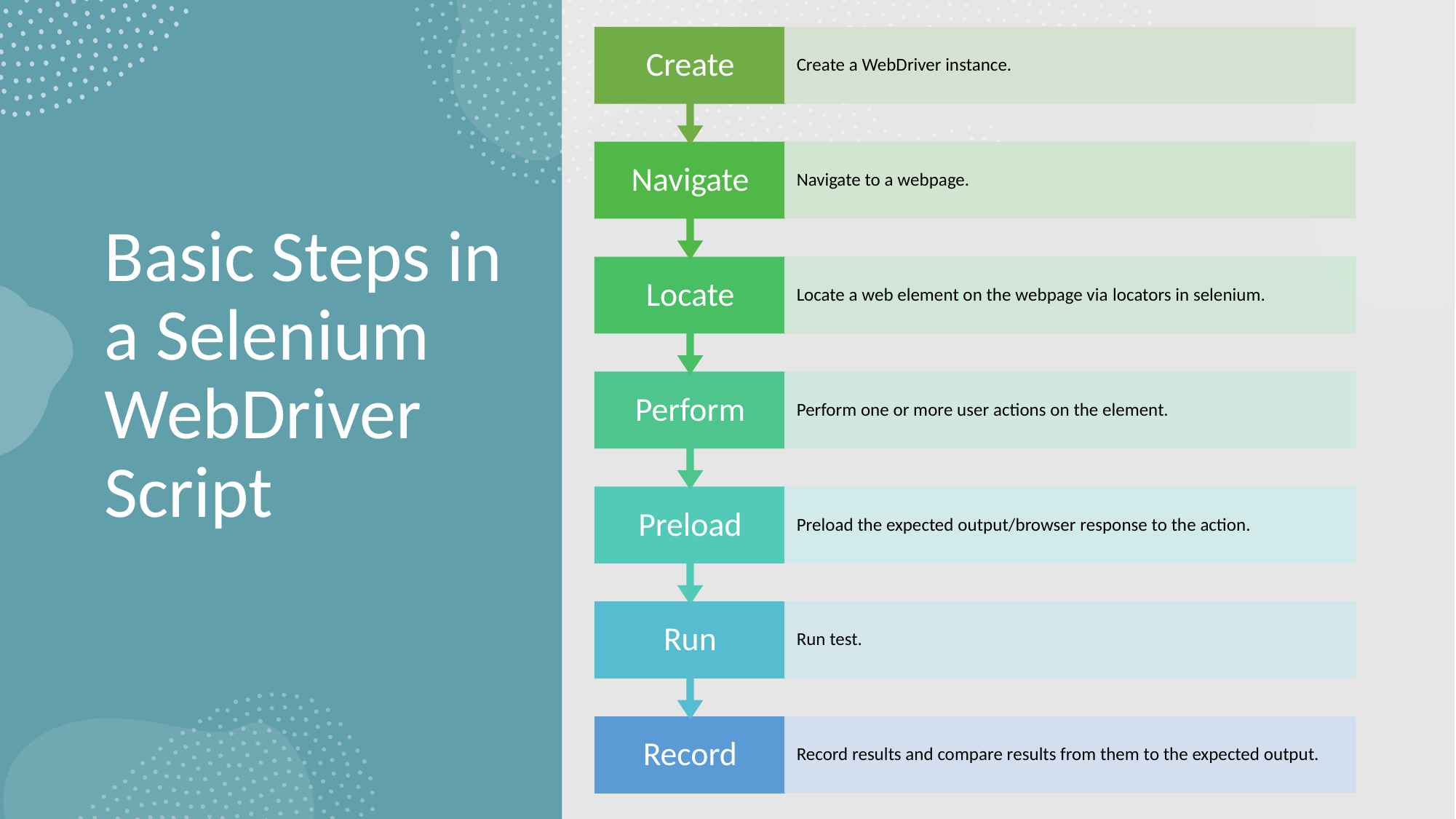

Record
Record results and compare results from them to the expected output.
Run
Run test.
Preload
Preload the expected output/browser response to the action.
Perform
Perform one or more user actions on the element.
Locate
Locate a web element on the webpage via locators in selenium.
Navigate
Navigate to a webpage.
Create
Create a WebDriver instance.
# Basic Steps in a Selenium WebDriver Script